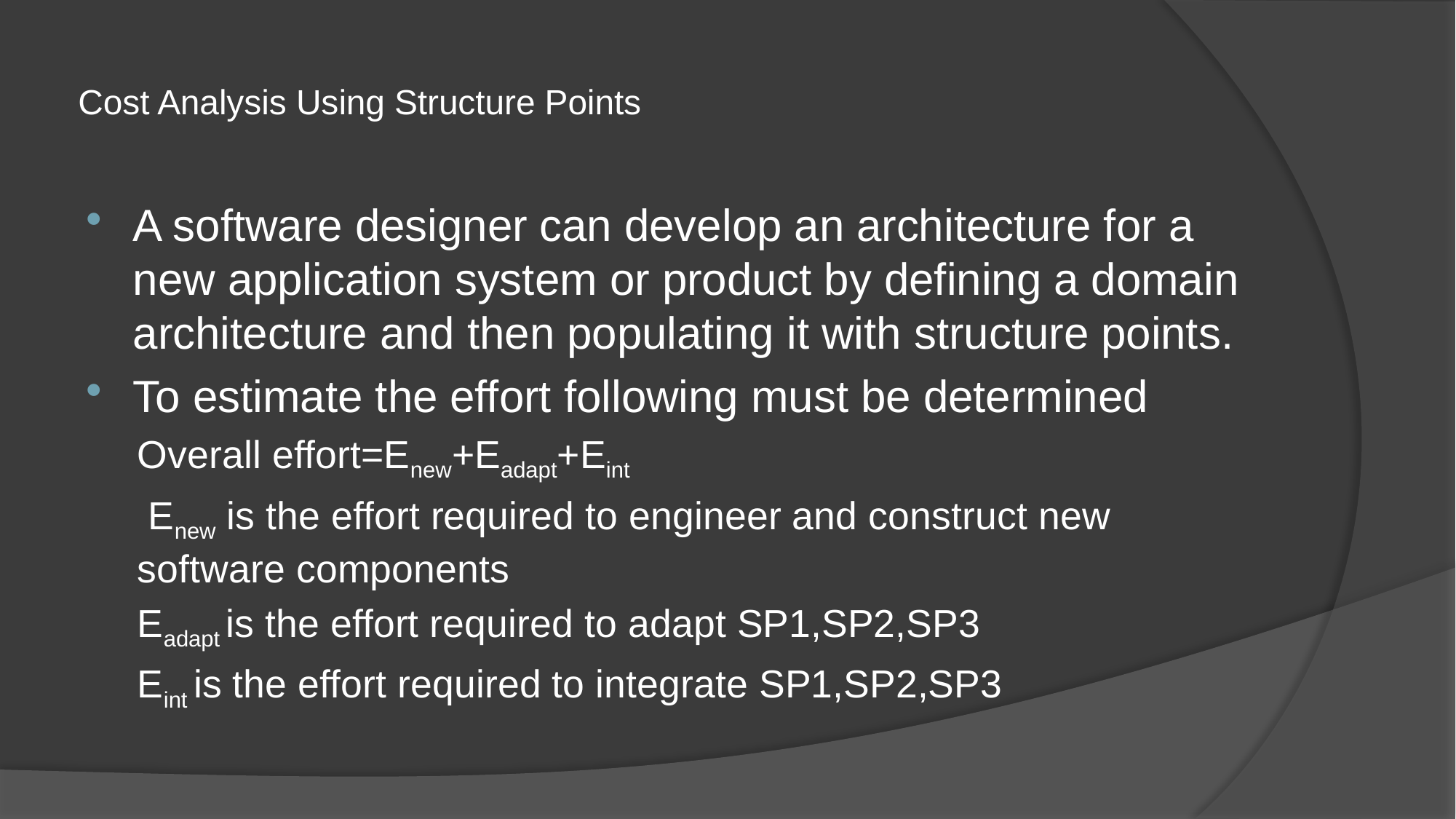

# Cost Analysis Using Structure Points
A software designer can develop an architecture for a new application system or product by defining a domain architecture and then populating it with structure points.
To estimate the effort following must be determined
Overall effort=Enew+Eadapt+Eint
 Enew is the effort required to engineer and construct new software components
Eadapt is the effort required to adapt SP1,SP2,SP3
Eint is the effort required to integrate SP1,SP2,SP3